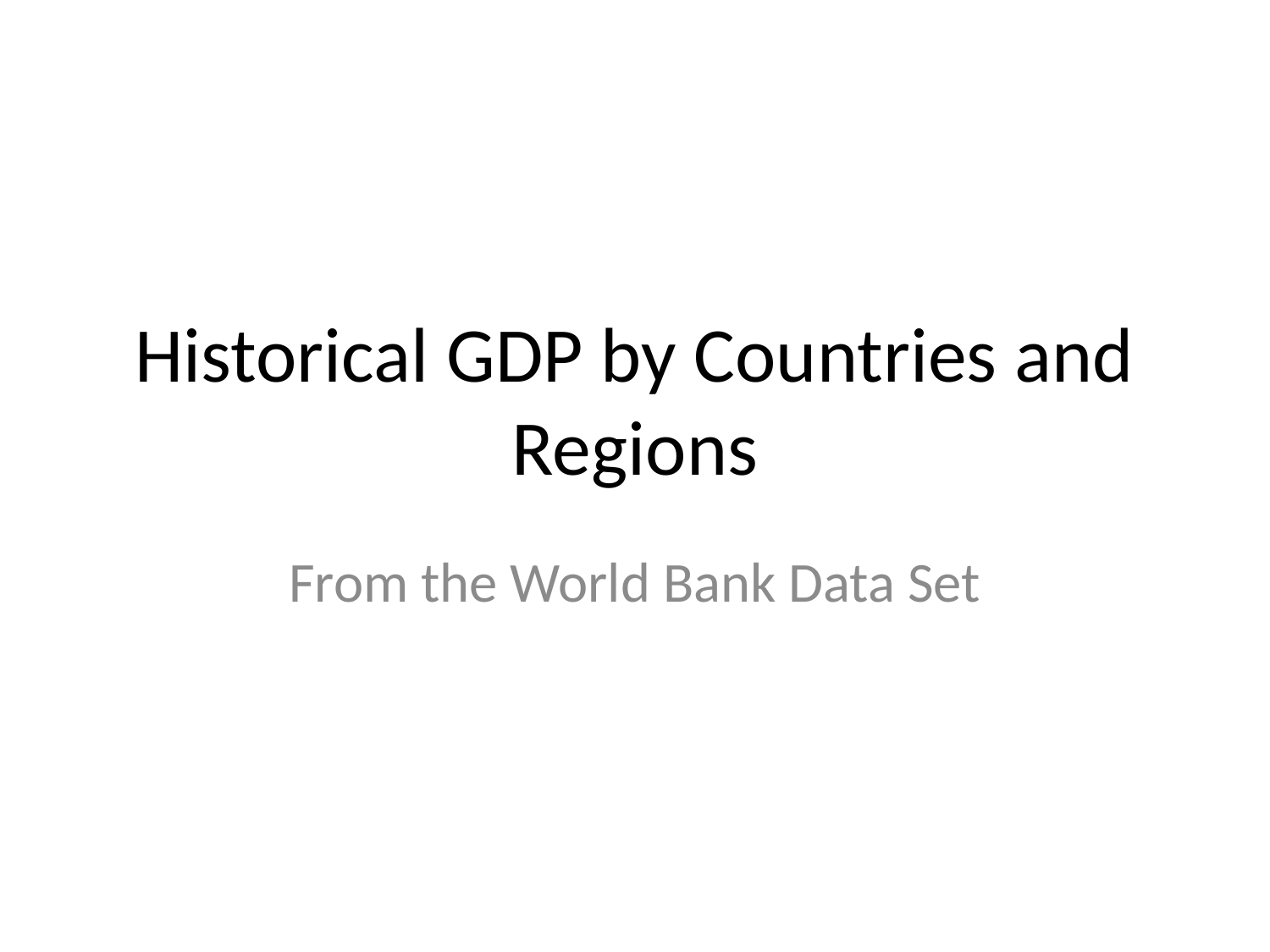

# Historical GDP by Countries and Regions
From the World Bank Data Set